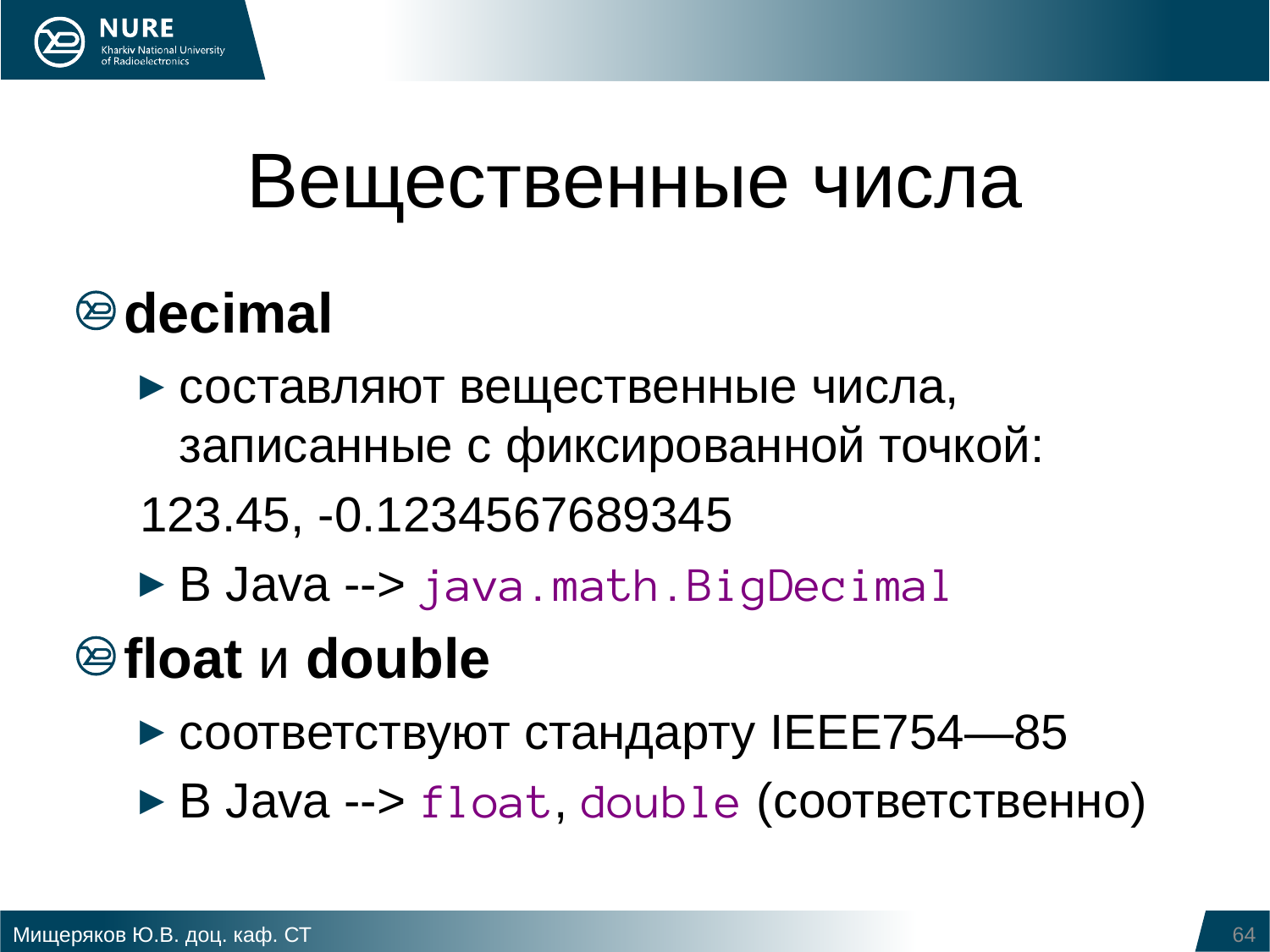

# Вещественные числа
decimal
составляют вещественные числа, записанные с фиксированной точкой:
123.45, -0.1234567689345
В Java --> java.math.BigDecimal
float и double
соответствуют стандарту IEEE754—85
В Java --> float, double (соответственно)
Мищеряков Ю.В. доц. каф. СТ
64